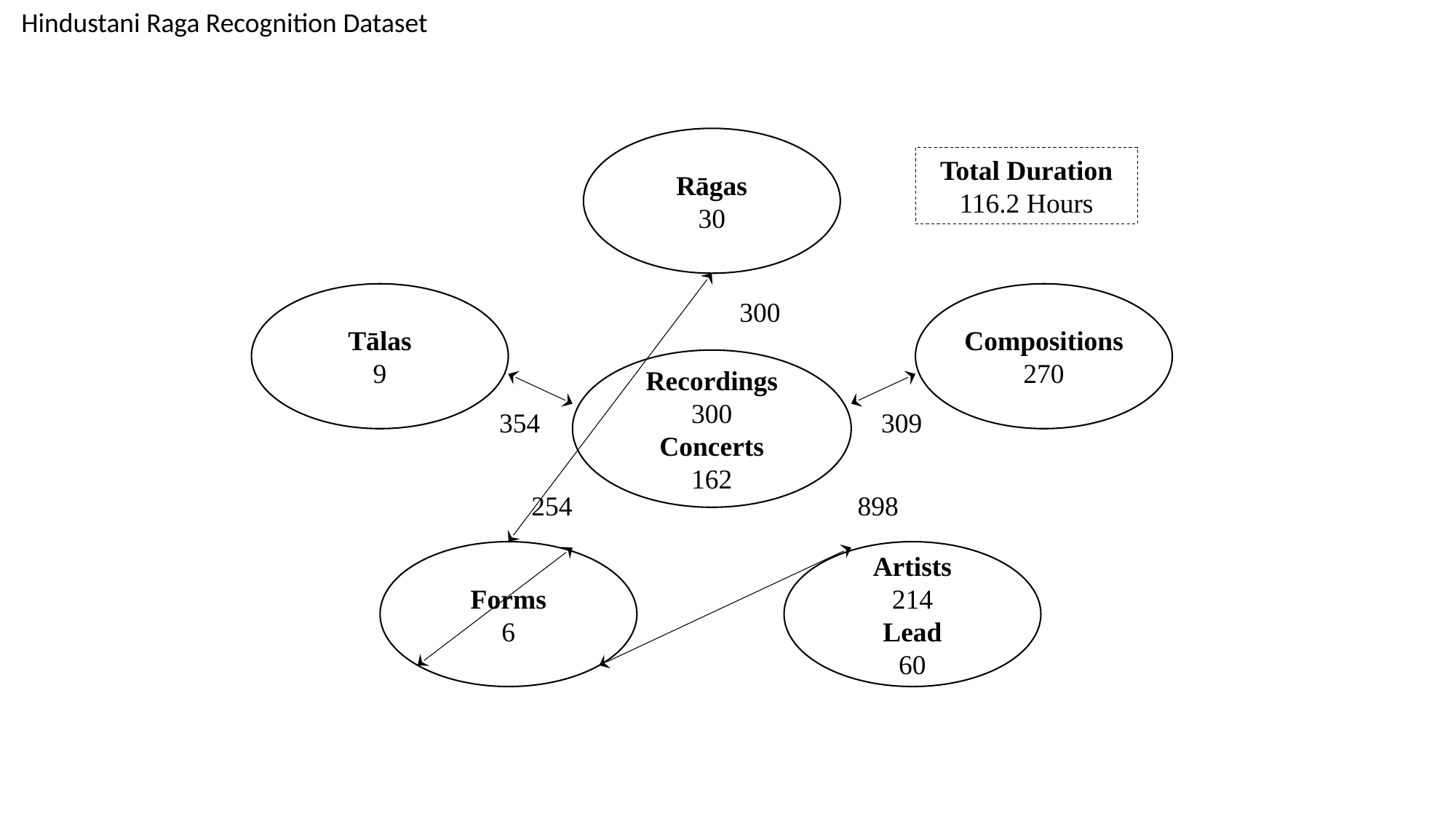

Hindustani Raga Recognition Dataset
Rāgas
30
Total Duration
116.2 Hours
Tālas
9
Compositions
270
300
Recordings
300
Concerts
162
354
309
254
898
Forms
6
Artists
214
Lead
60